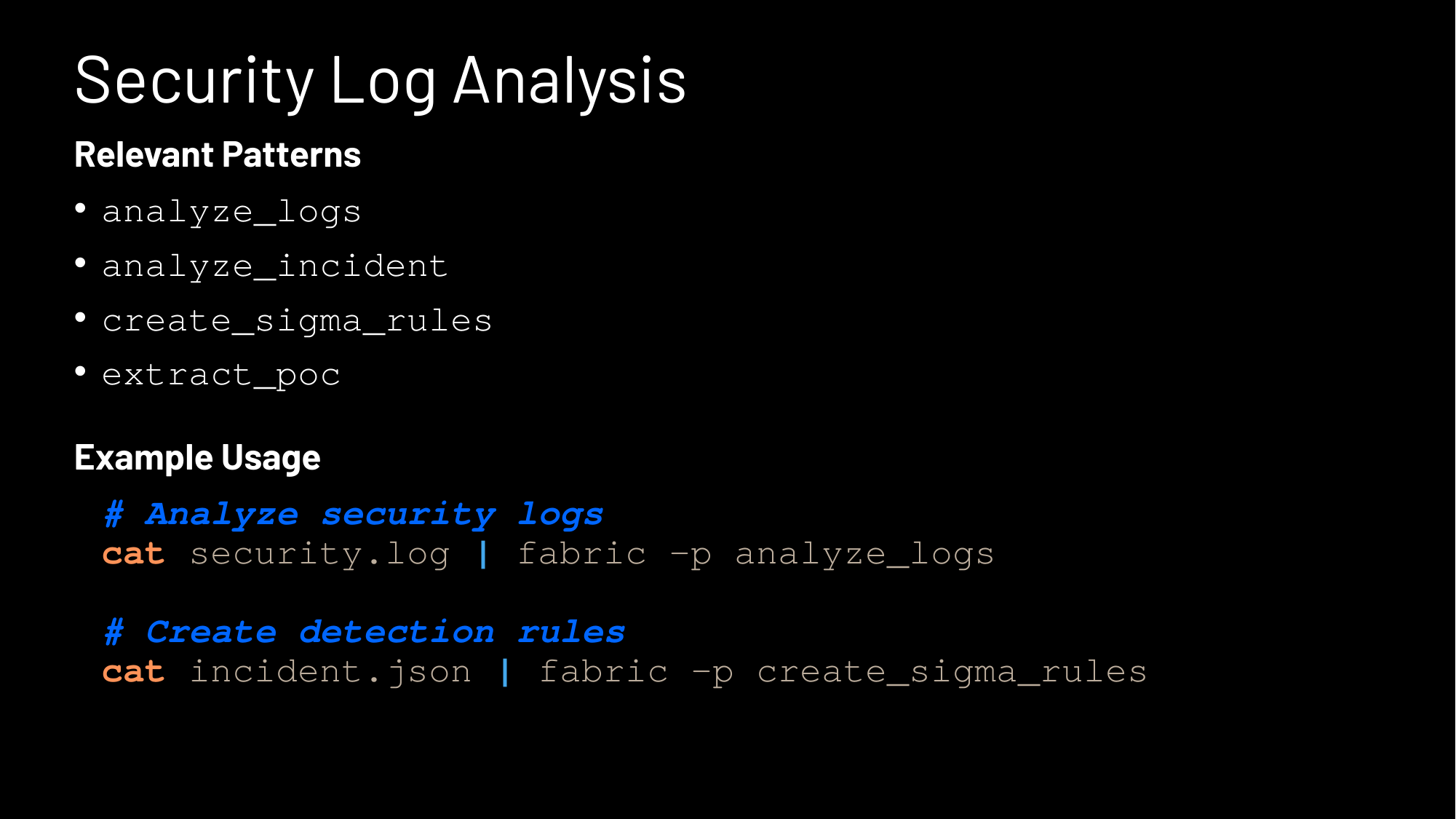

# Security Log Analysis
Relevant Patterns
analyze_logs
analyze_incident
create_sigma_rules
extract_poc
Example Usage
# Analyze security logs cat security.log | fabric -p analyze_logs # Create detection rules cat incident.json | fabric -p create_sigma_rules